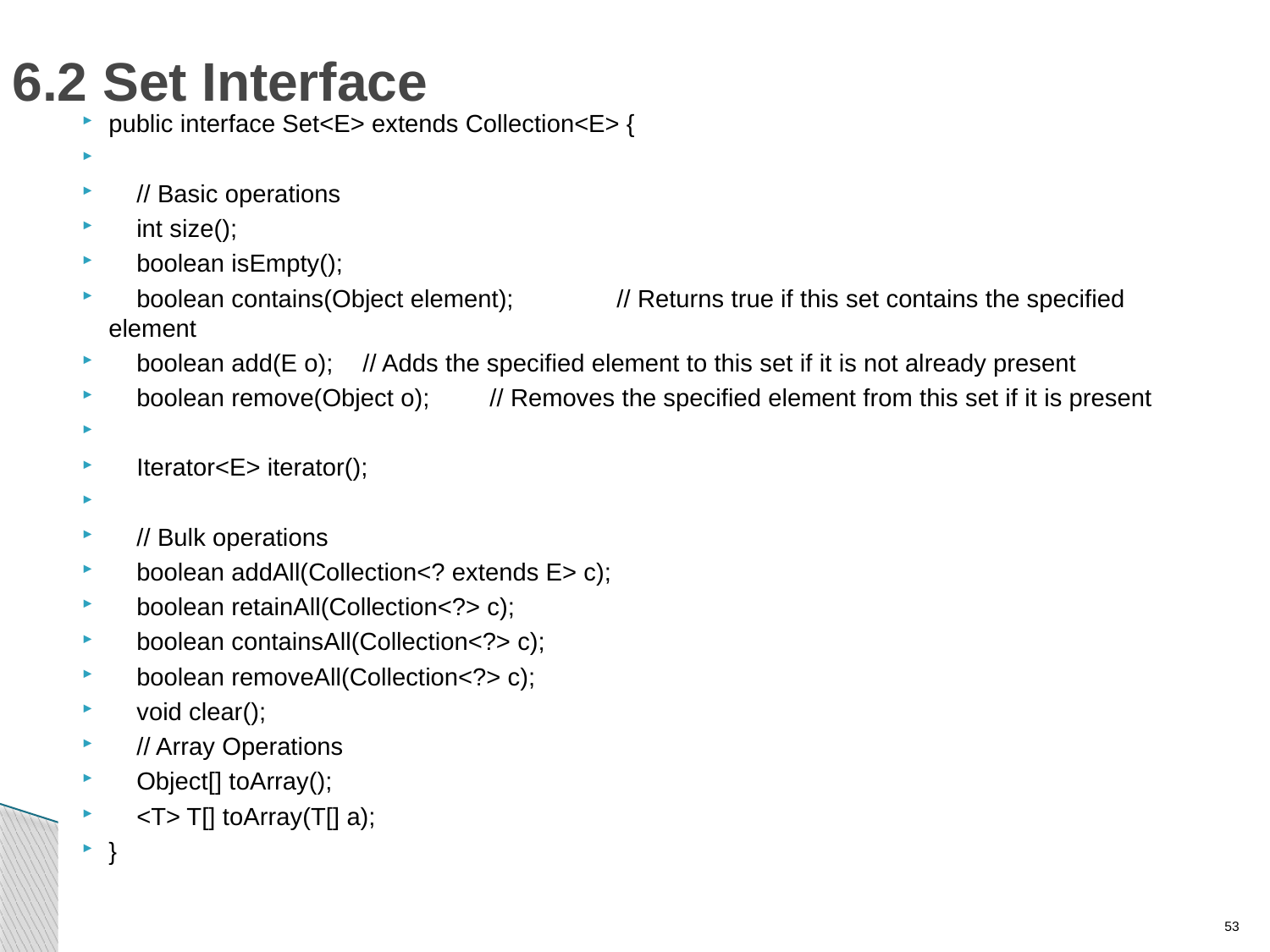

# 6.2 Set Interface
public interface Set<E> extends Collection<E> {

    // Basic operations
    int size();
    boolean isEmpty();
    boolean contains(Object element);	// Returns true if this set contains the specified element
    boolean add(E o);	// Adds the specified element to this set if it is not already present
    boolean remove(Object o);	// Removes the specified element from this set if it is present

    Iterator<E> iterator();

    // Bulk operations
    boolean addAll(Collection<? extends E> c);
    boolean retainAll(Collection<?> c);
    boolean containsAll(Collection<?> c);
    boolean removeAll(Collection<?> c);
    void clear();
    // Array Operations
    Object[] toArray();
    <T> T[] toArray(T[] a);
}

53